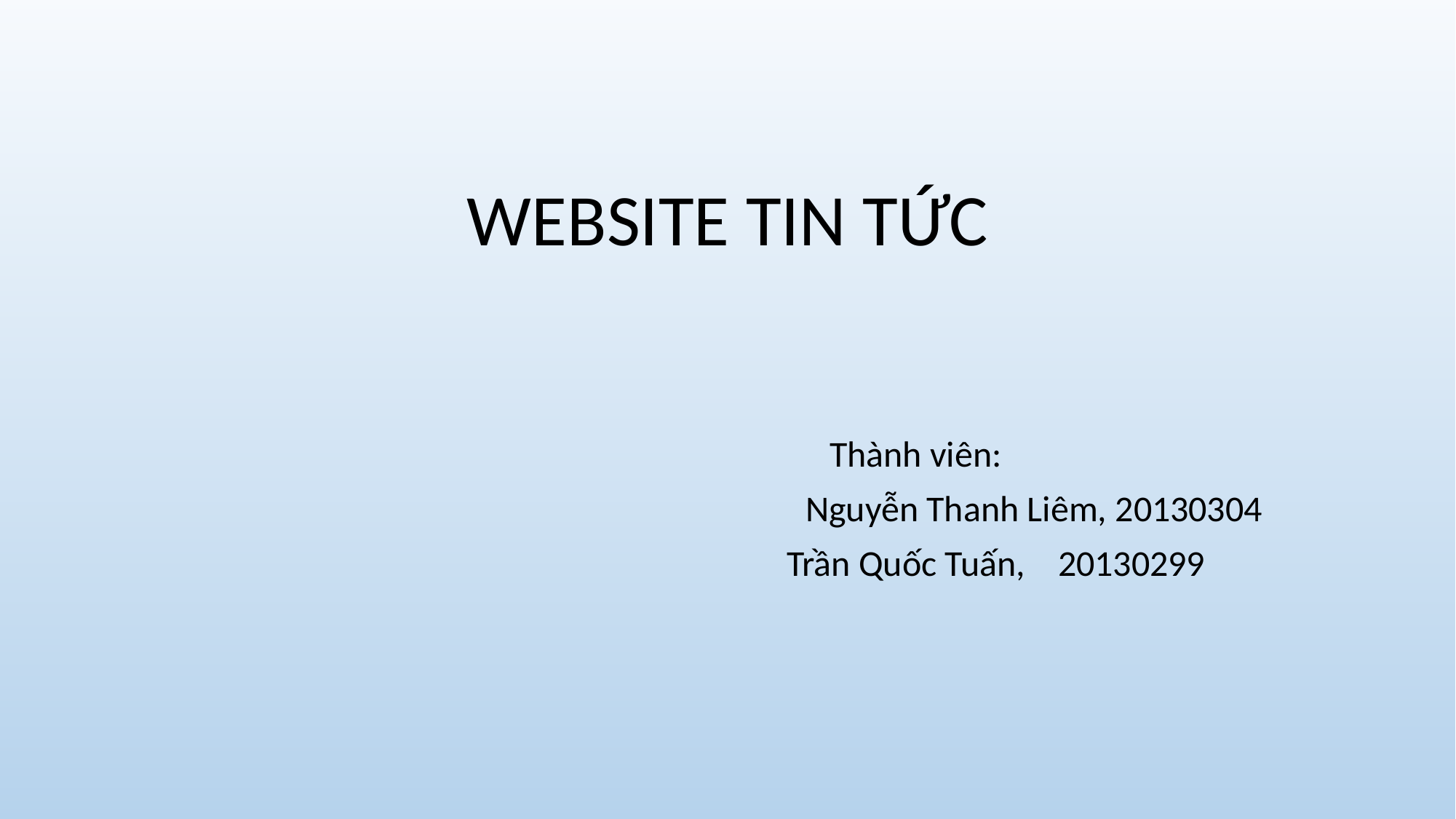

# WEBSITE TIN TỨC
			      Thành viên:
Nguyễn Thanh Liêm, 20130304
    Trần Quốc Tuấn,    20130299